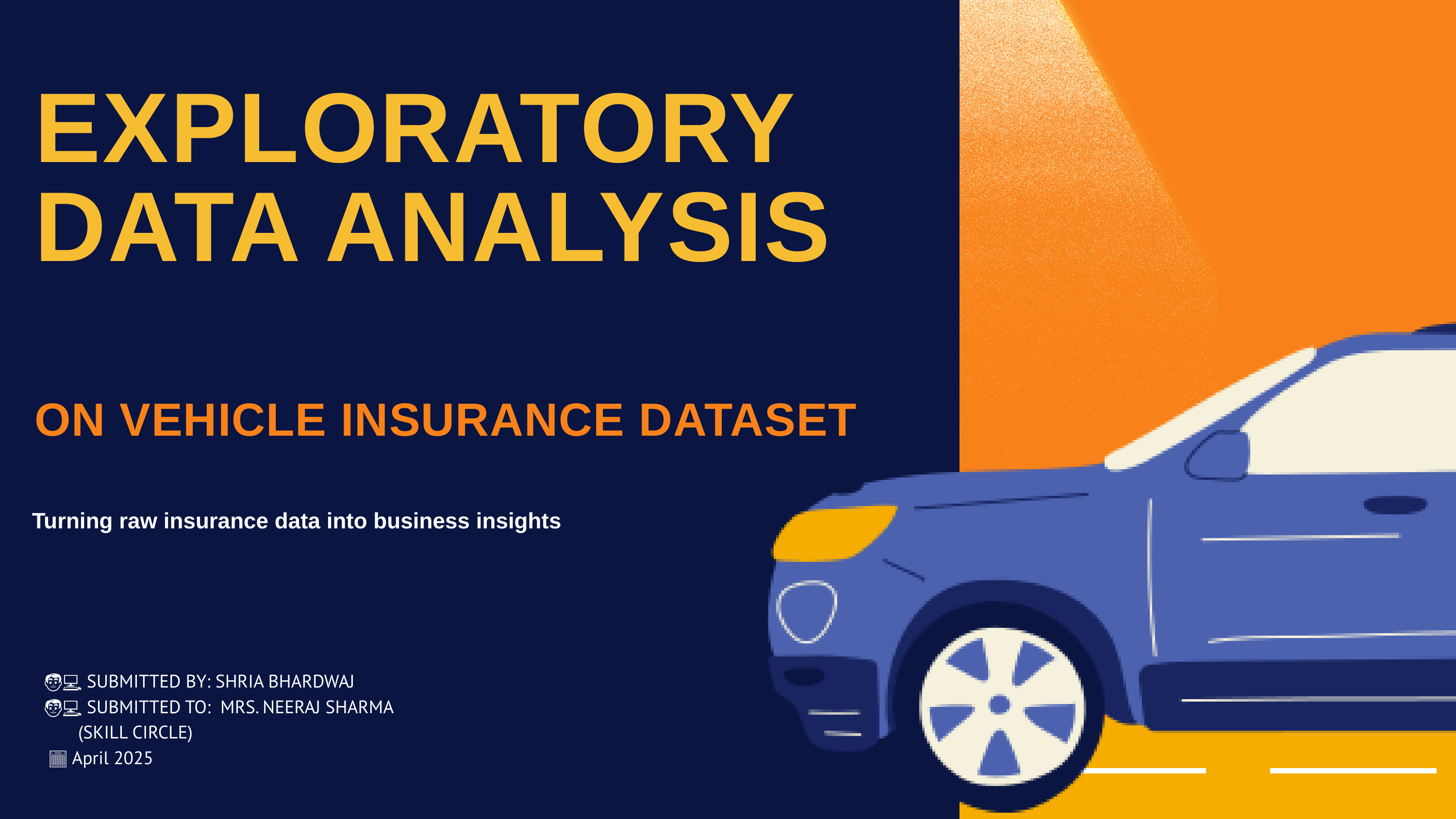

EXPLORATORY DATA ANALYSIS
ON VEHICLE INSURANCE DATASET
Turning raw insurance data into business insights
👨‍💻 SUBMITTED BY: SHRIA BHARDWAJ
👨‍💻 SUBMITTED TO:  MRS. NEERAJ SHARMA
       (SKILL CIRCLE)
 📅 April 2025